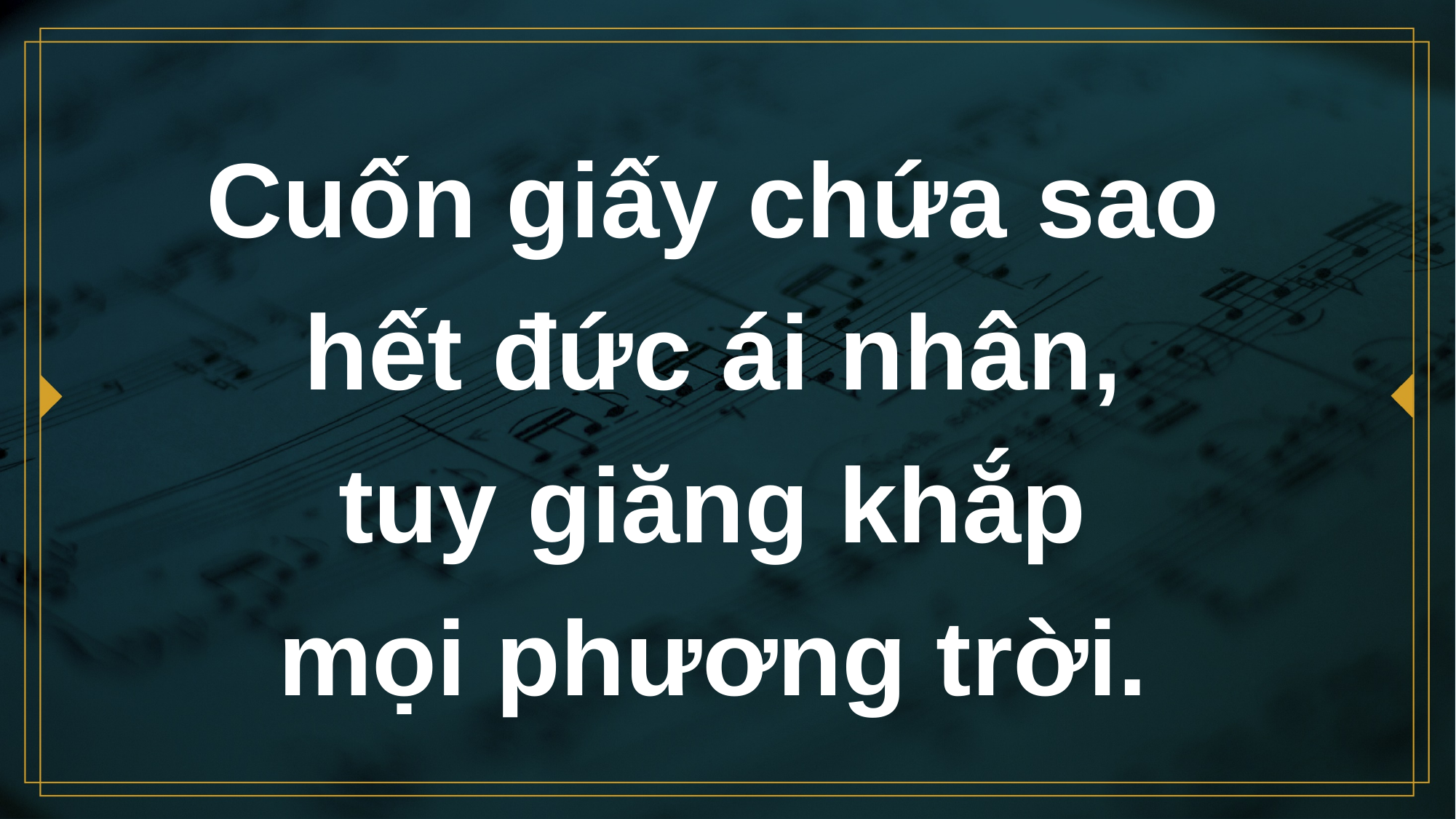

# Cuốn giấy chứa sao hết đức ái nhân, tuy giăng khắp mọi phương trời.